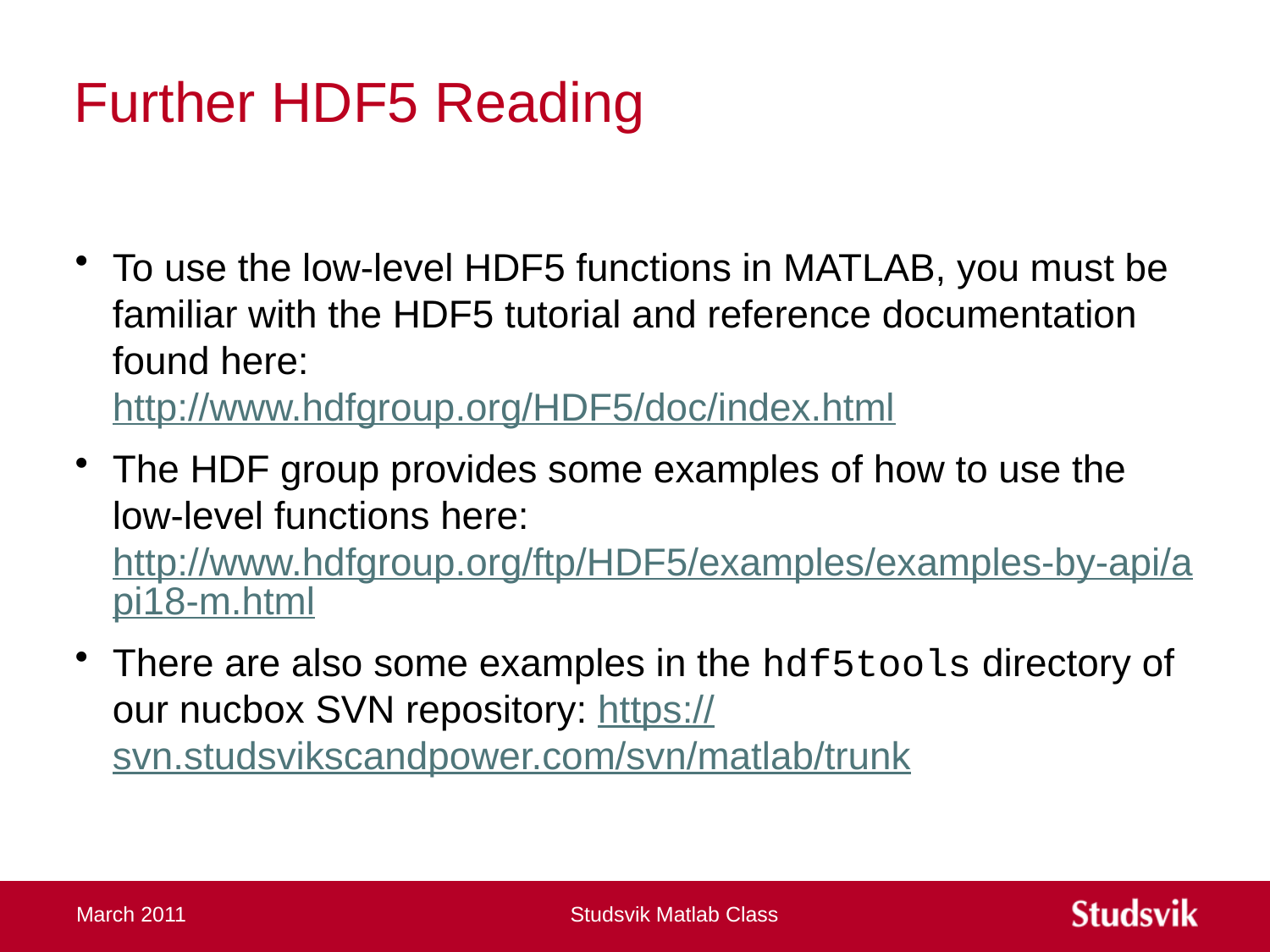

# Further HDF5 Reading
To use the low-level HDF5 functions in MATLAB, you must be familiar with the HDF5 tutorial and reference documentation found here:
http://www.hdfgroup.org/HDF5/doc/index.html
The HDF group provides some examples of how to use the low-level functions here: http://www.hdfgroup.org/ftp/HDF5/examples/examples-by-api/api18-m.html
There are also some examples in the hdf5tools directory of our nucbox SVN repository: https://svn.studsvikscandpower.com/svn/matlab/trunk
March 2011
Studsvik Matlab Class